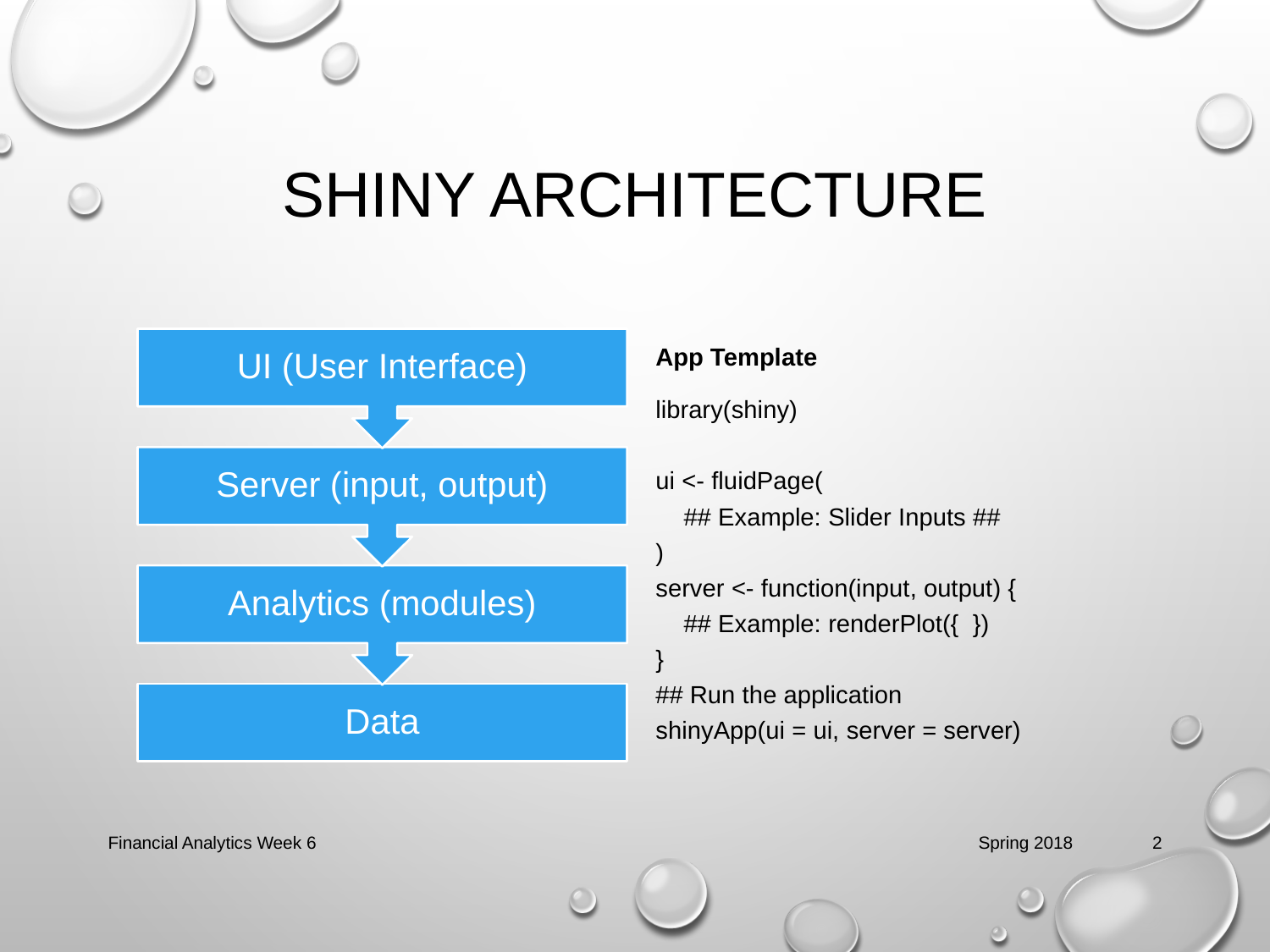

# Shiny Architecture
Data
Analytics (modules)
Server (input, output)
UI (User Interface)
App Template
library(shiny)

ui <- fluidPage(
    ## Example: Slider Inputs ##
)
server <- function(input, output) {
    ## Example: renderPlot({  })
}
## Run the application
shinyApp(ui = ui, server = server)
Financial Analytics Week 6
Spring 2018
2